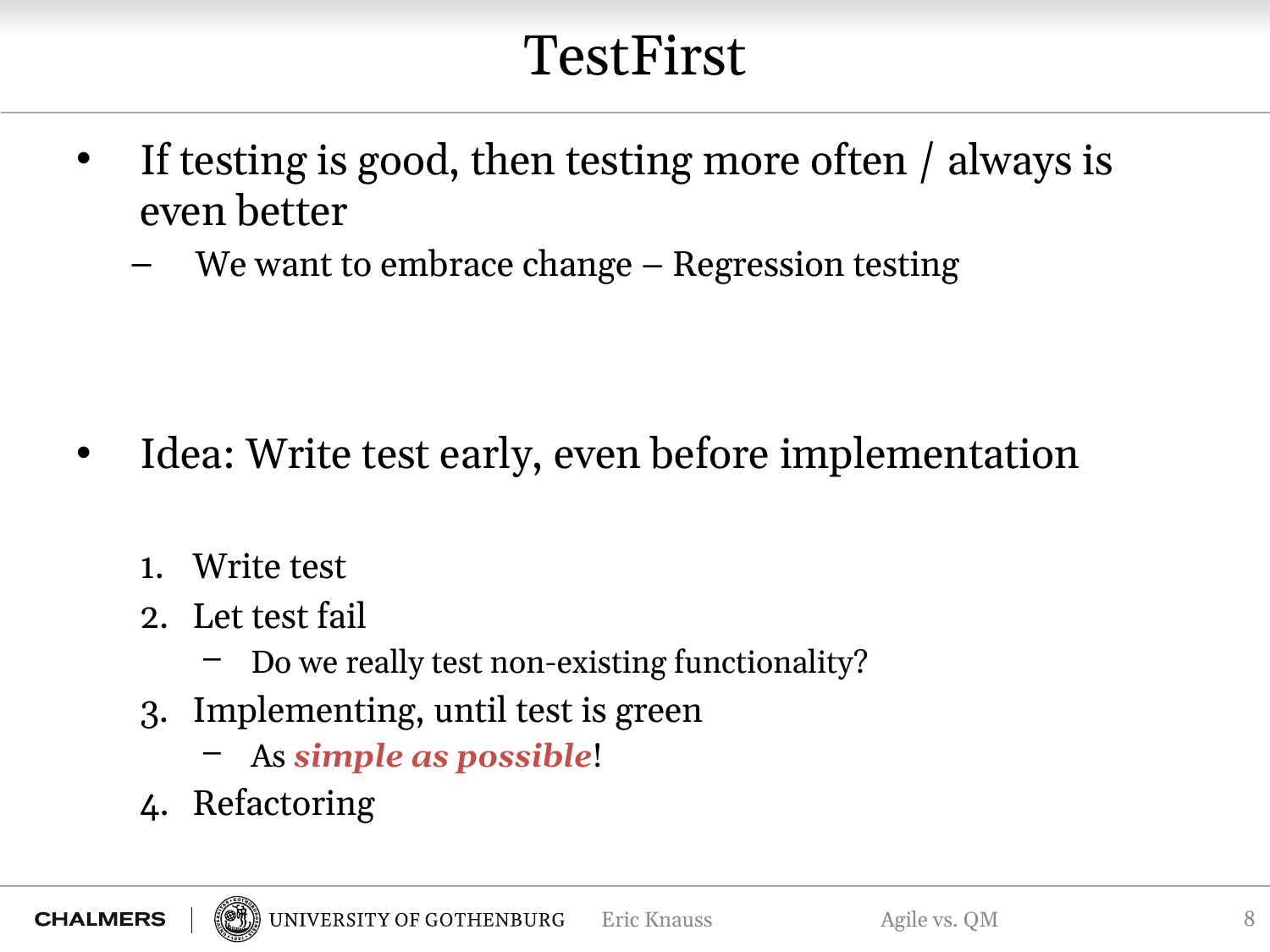

# TestFirst
If testing is good, then testing more often / always is even better
We want to embrace change – Regression testing

Idea: Write test early, even before implementation

Write test
Let test fail
Do we really test non-existing functionality?
Implementing, until test is green
As simple as possible!
Refactoring
8
Eric Knauss
Agile vs. QM